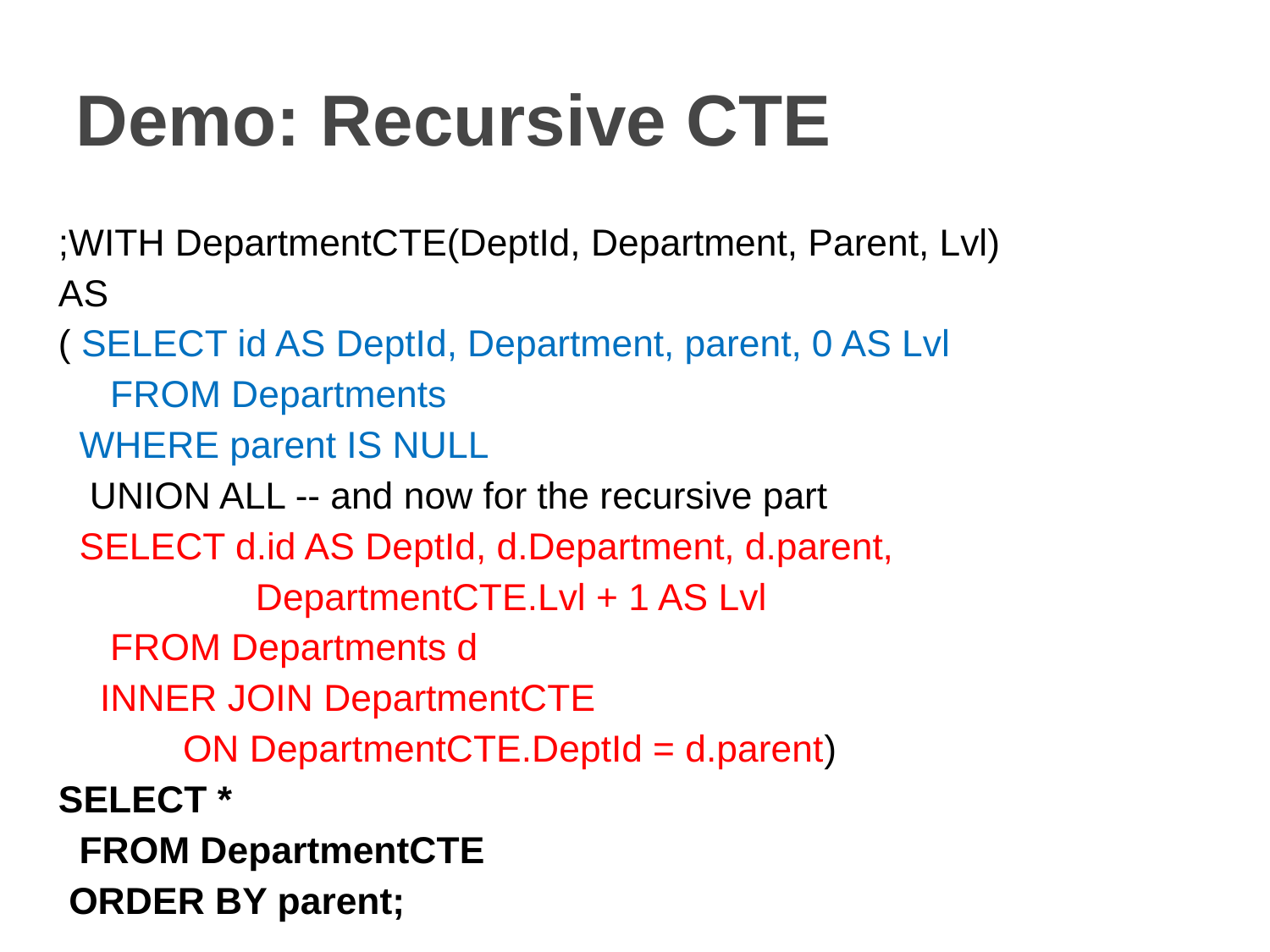

# Demo: Recursive CTE
;WITH DepartmentCTE(DeptId, Department, Parent, Lvl)
AS
( SELECT id AS DeptId, Department, parent, 0 AS Lvl
     FROM Departments
  WHERE parent IS NULL
   UNION ALL -- and now for the recursive part
  SELECT d.id AS DeptId, d.Department, d.parent,
                   DepartmentCTE.Lvl + 1 AS Lvl
     FROM Departments d
    INNER JOIN DepartmentCTE
            ON DepartmentCTE.DeptId = d.parent)
SELECT *
  FROM DepartmentCTE
 ORDER BY parent;